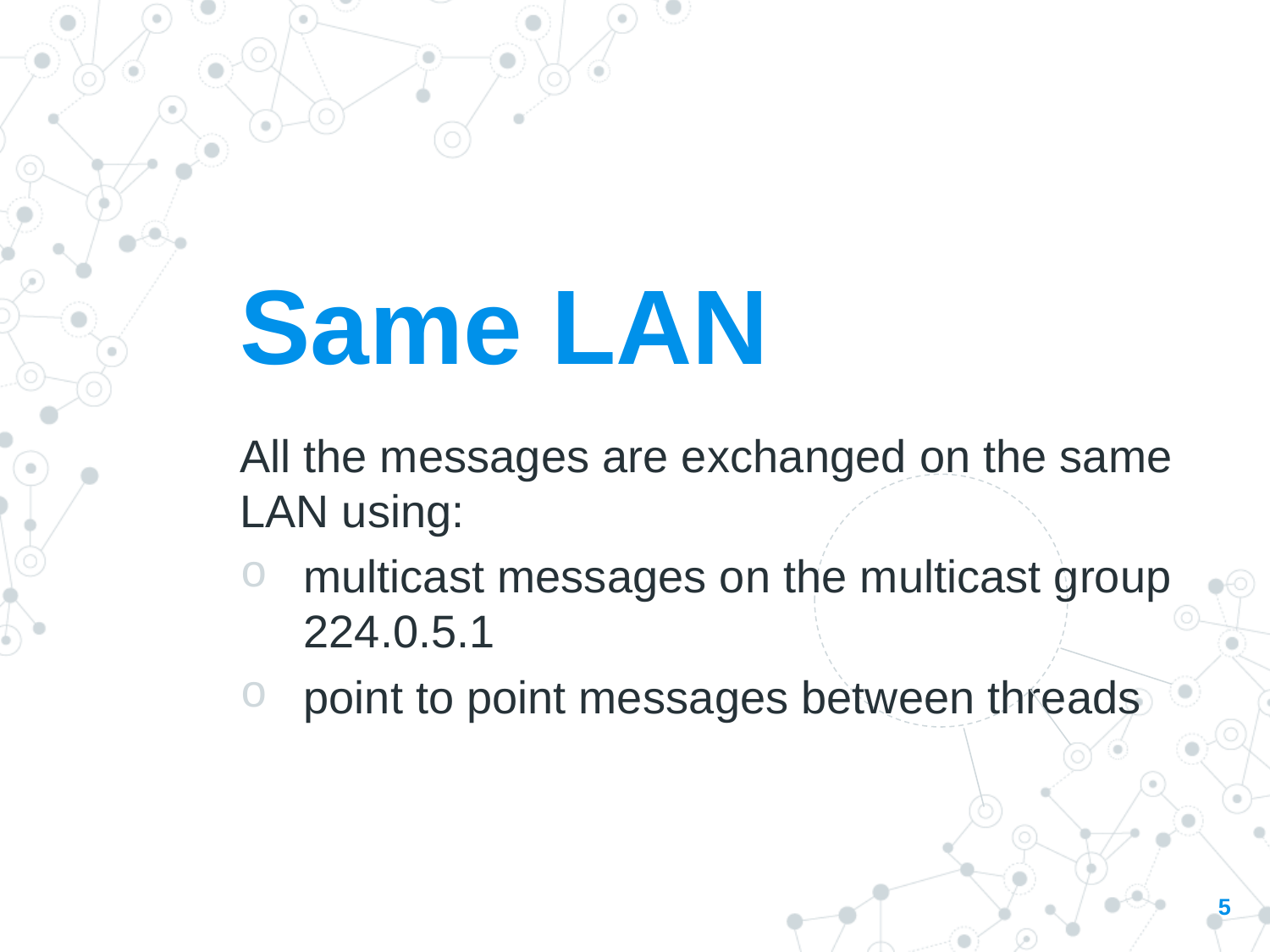

Same LAN
All the messages are exchanged on the same LAN using:
multicast messages on the multicast group 224.0.5.1
point to point messages between threads

5